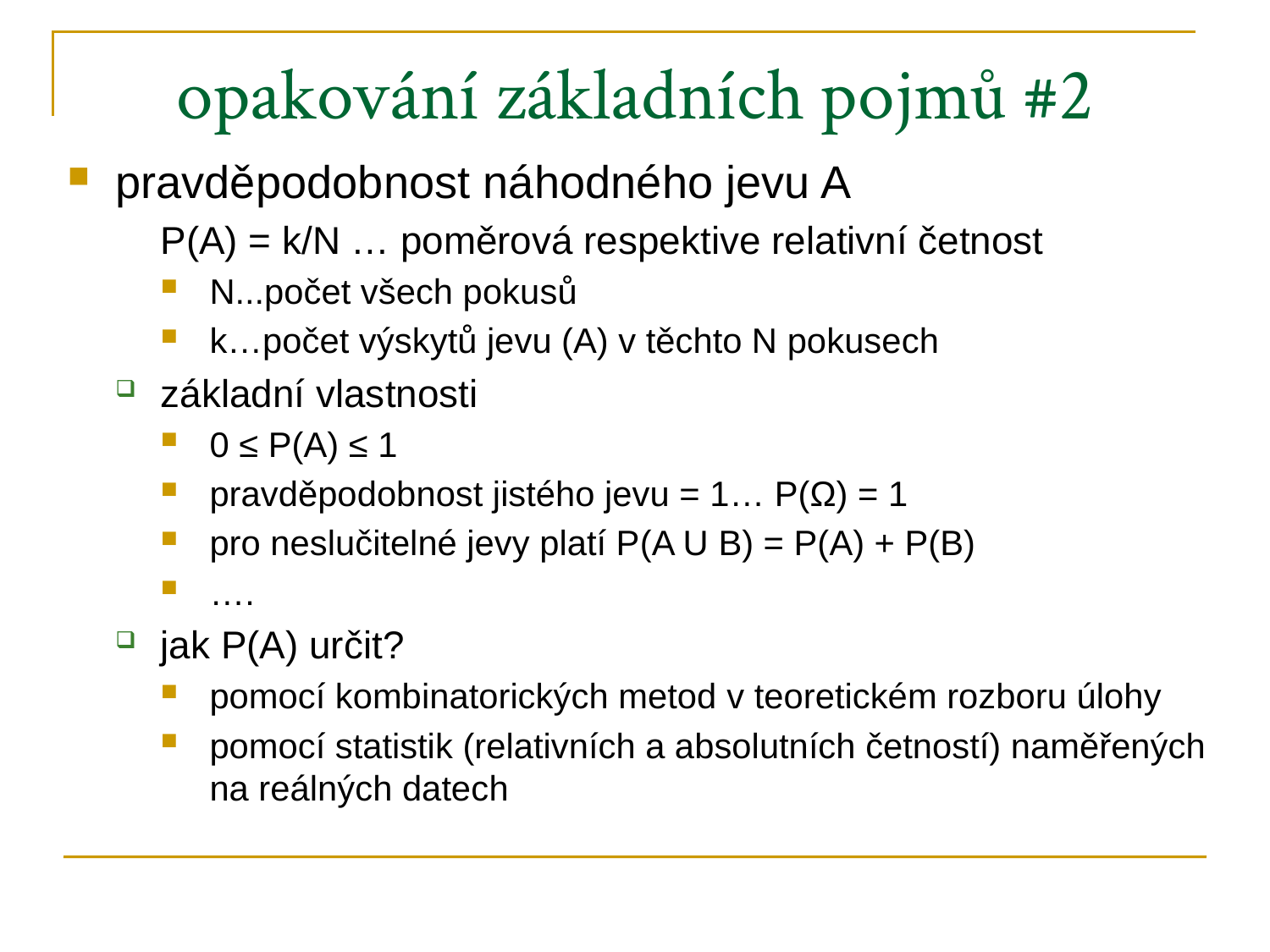

# opakování základních pojmů #2
pravděpodobnost náhodného jevu A
	P(A) = k/N … poměrová respektive relativní četnost
N...počet všech pokusů
k…počet výskytů jevu (A) v těchto N pokusech
základní vlastnosti
0 ≤ P(A) ≤ 1
pravděpodobnost jistého jevu = 1… P(Ω) = 1
pro neslučitelné jevy platí P(A U B) = P(A) + P(B)
….
jak P(A) určit?
pomocí kombinatorických metod v teoretickém rozboru úlohy
pomocí statistik (relativních a absolutních četností) naměřených na reálných datech